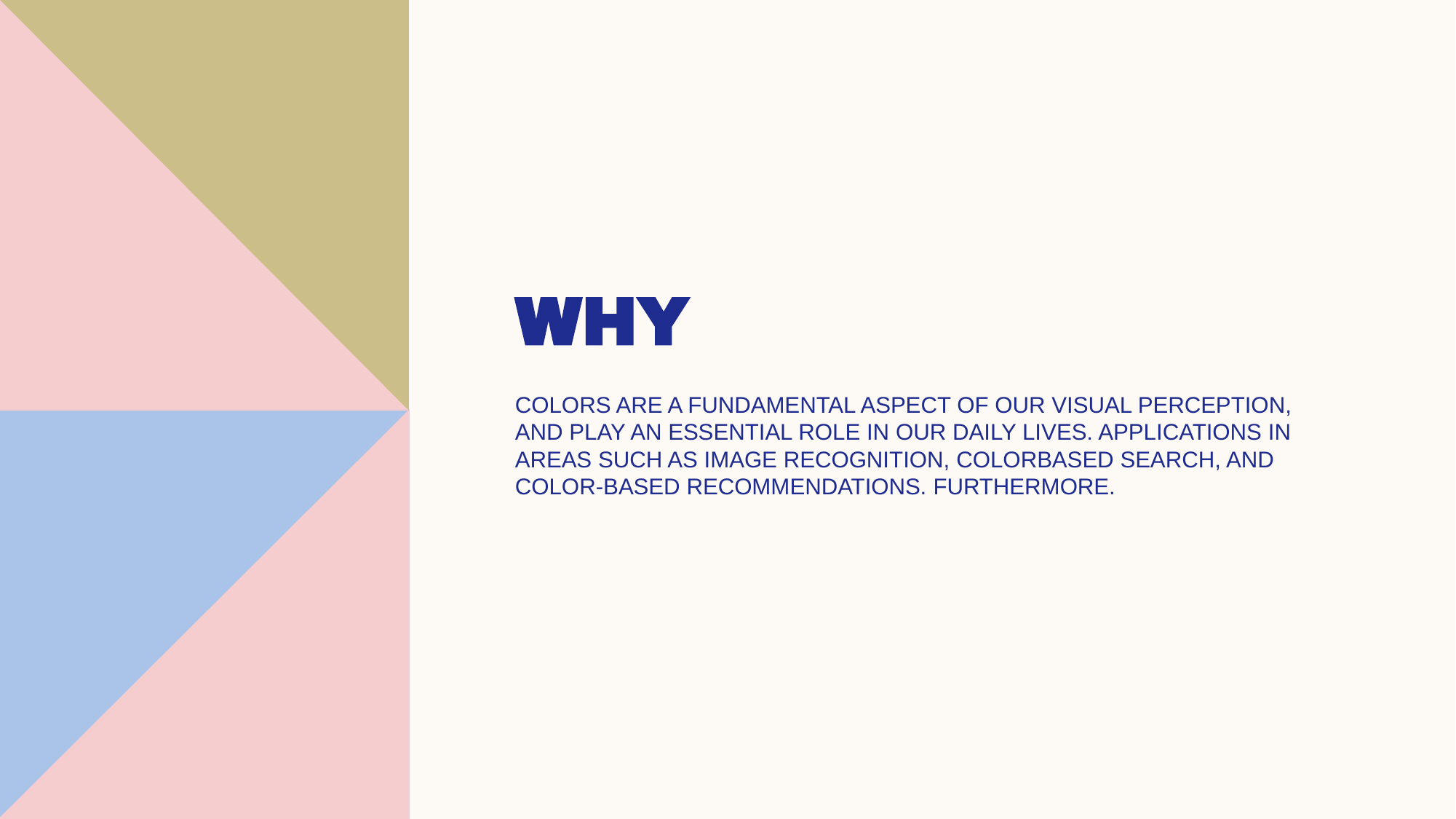

# why
COLORS ARE A FUNDAMENTAL ASPECT OF OUR VISUAL PERCEPTION, AND PLAY AN ESSENTIAL ROLE IN OUR DAILY LIVES. APPLICATIONS IN AREAS SUCH AS IMAGE RECOGNITION, COLORBASED SEARCH, AND COLOR-BASED RECOMMENDATIONS. FURTHERMORE.